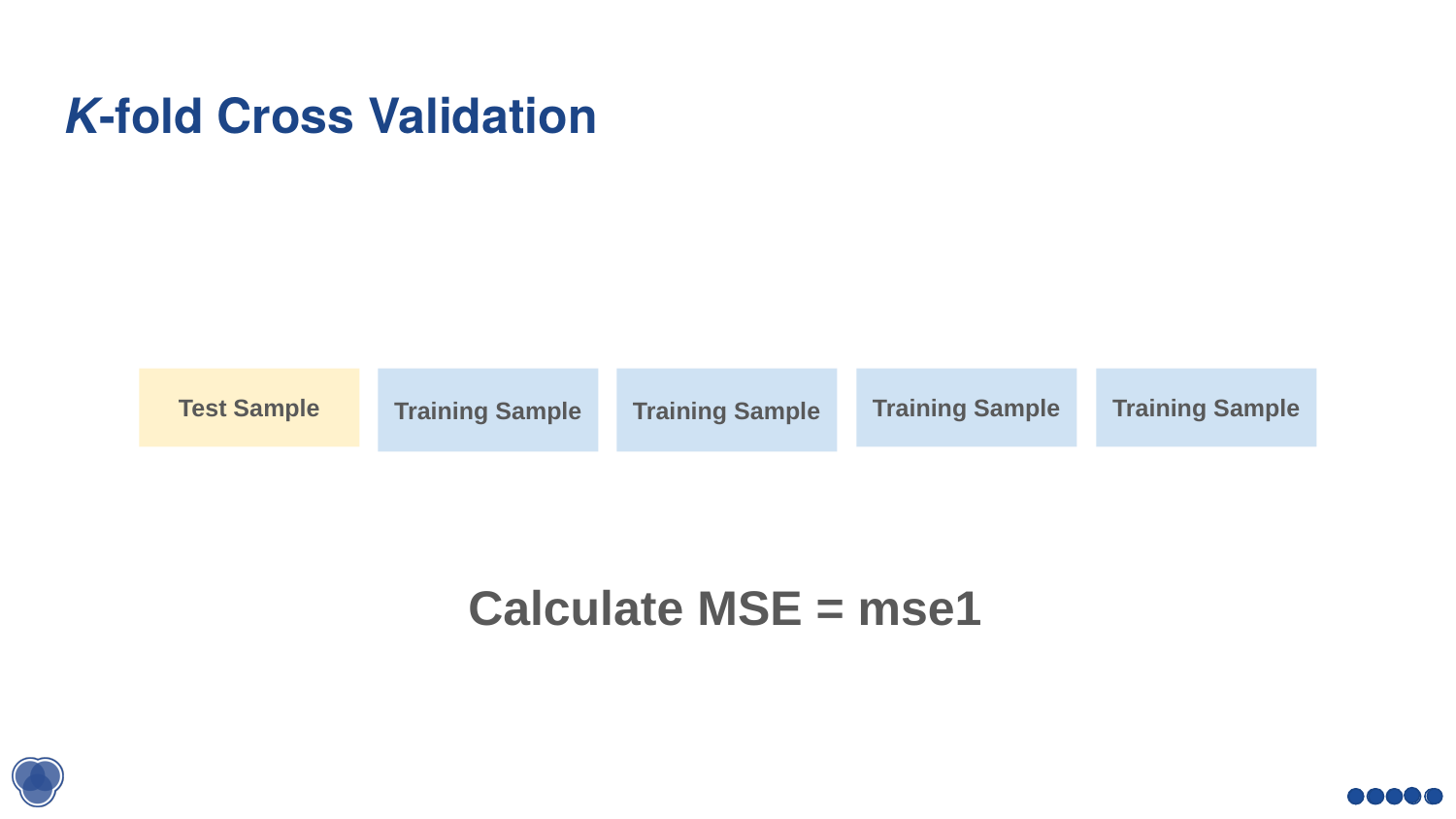

# K-fold Cross Validation
Test Sample
Training Sample
Training Sample
Training Sample
Training Sample
Calculate MSE = mse1